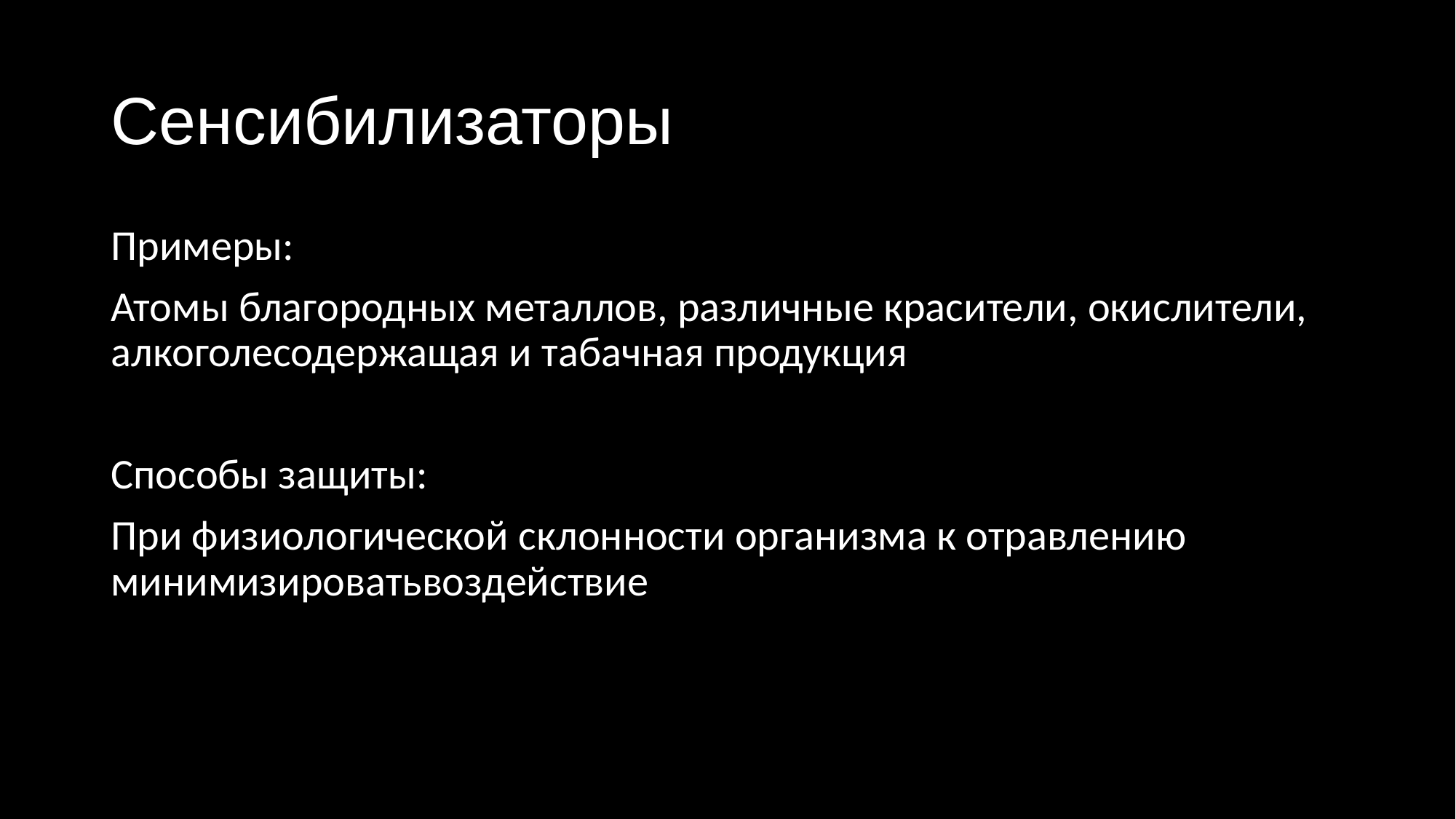

# Сенсибилизаторы
Примеры:
Атомы благородных металлов, различные красители, окислители, алкоголесодержащая и табачная продукция

Способы защиты:
При физиологической склонности организма к отравлению минимизироватьвоздействие